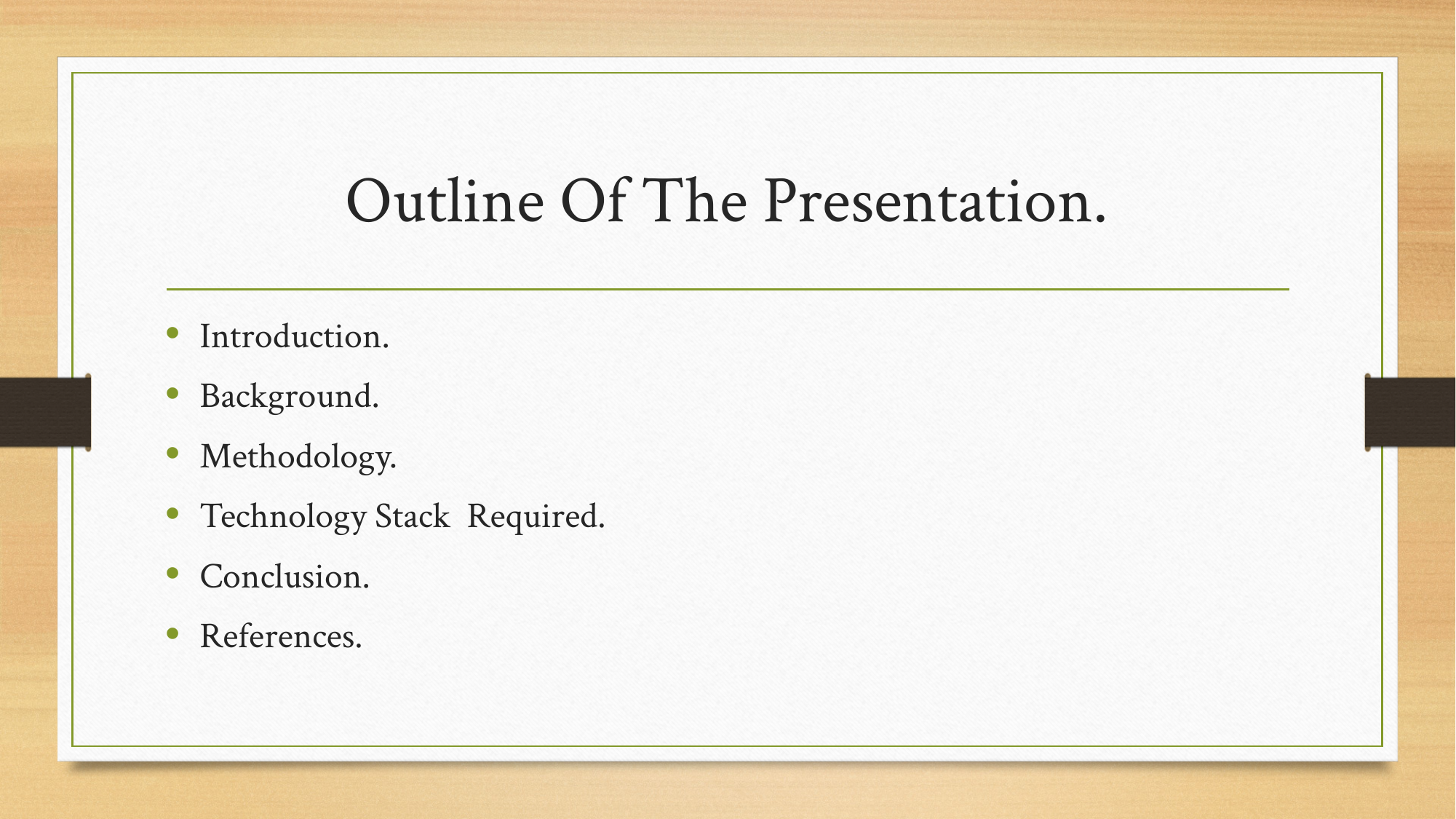

# Outline Of The Presentation.
Introduction.
Background.
Methodology.
Technology Stack  Required.
Conclusion.
References.